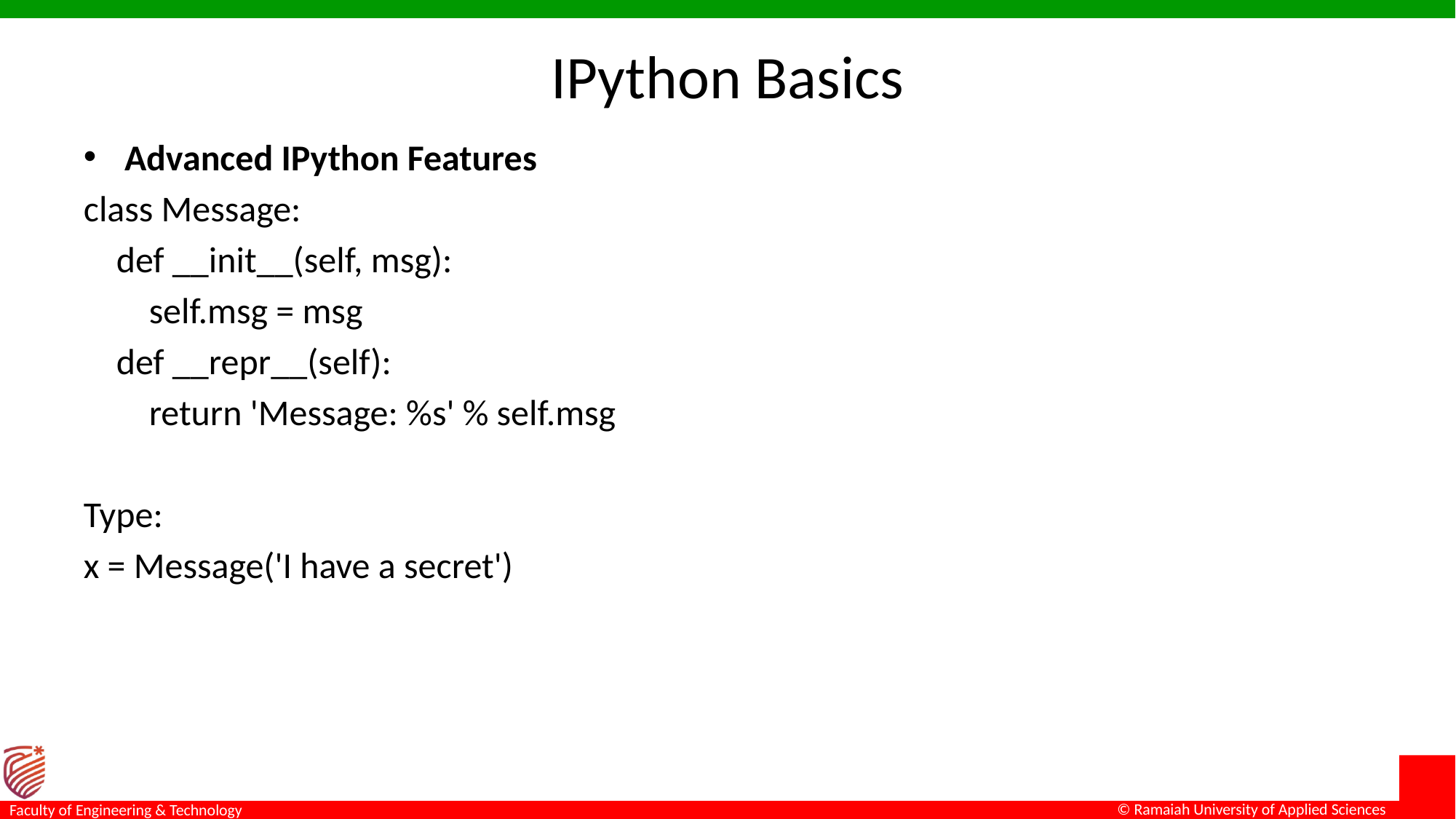

# IPython Basics
Advanced IPython Features
class Message:
    def __init__(self, msg):
        self.msg = msg
    def __repr__(self):
        return 'Message: %s' % self.msg

Type:
x = Message('I have a secret')